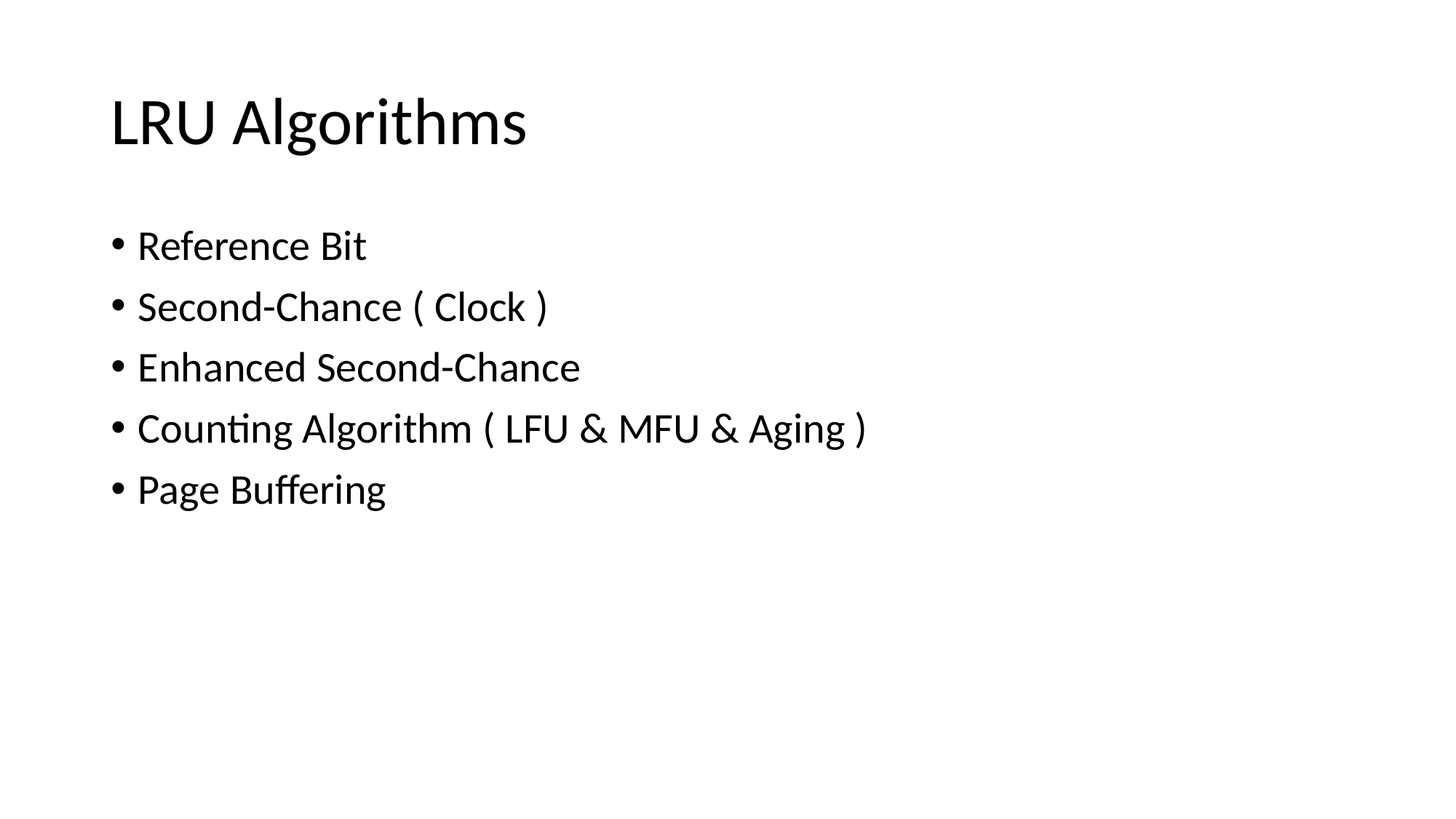

# LRU Algorithms
Reference Bit
Second-Chance ( Clock )
Enhanced Second-Chance
Counting Algorithm ( LFU & MFU & Aging )
Page Buffering